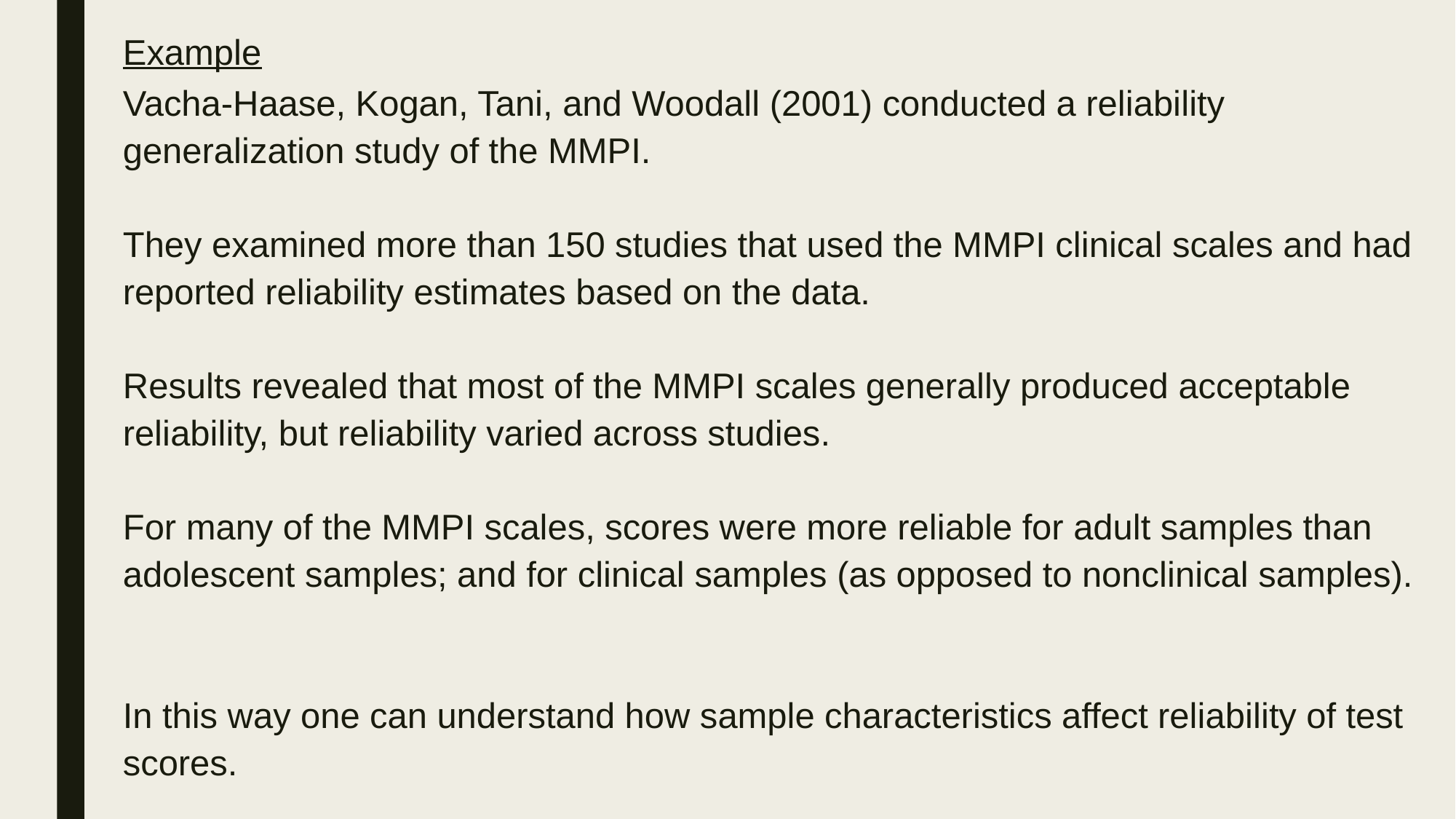

Example
Vacha-Haase, Kogan, Tani, and Woodall (2001) conducted a reliability generalization study of the MMPI.

They examined more than 150 studies that used the MMPI clinical scales and had reported reliability estimates based on the data.

Results revealed that most of the MMPI scales generally produced acceptable reliability, but reliability varied across studies.

For many of the MMPI scales, scores were more reliable for adult samples than adolescent samples; and for clinical samples (as opposed to nonclinical samples).

In this way one can understand how sample characteristics affect reliability of test scores.